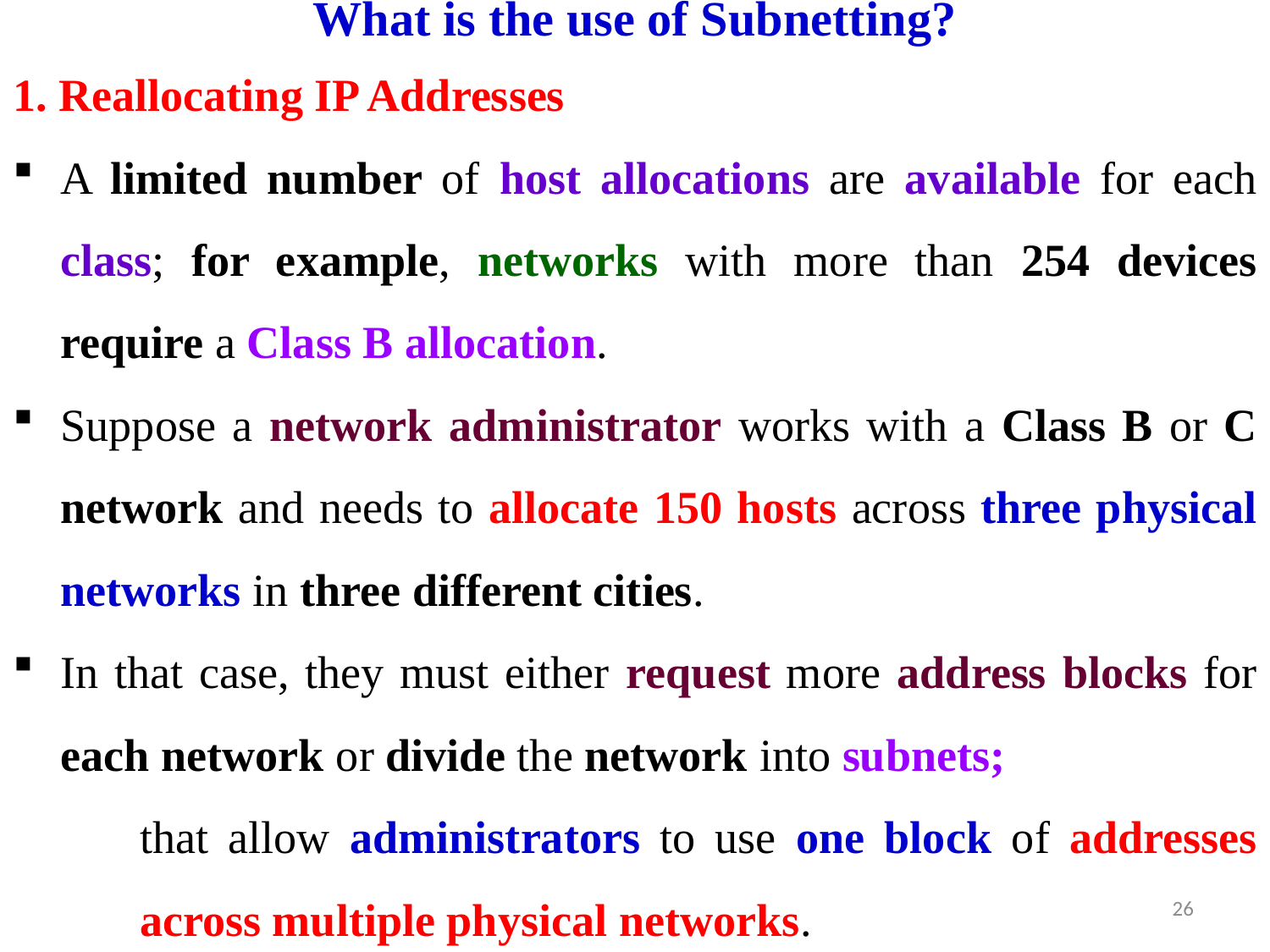

# What is the use of Subnetting?
1. Reallocating IP Addresses
A limited number of host allocations are available for each class; for example, networks with more than 254 devices require a Class B allocation.
Suppose a network administrator works with a Class B or C network and needs to allocate 150 hosts across three physical networks in three different cities.
In that case, they must either request more address blocks for each network or divide the network into subnets;
	that allow administrators to use one block of addresses 	across multiple physical networks.
26